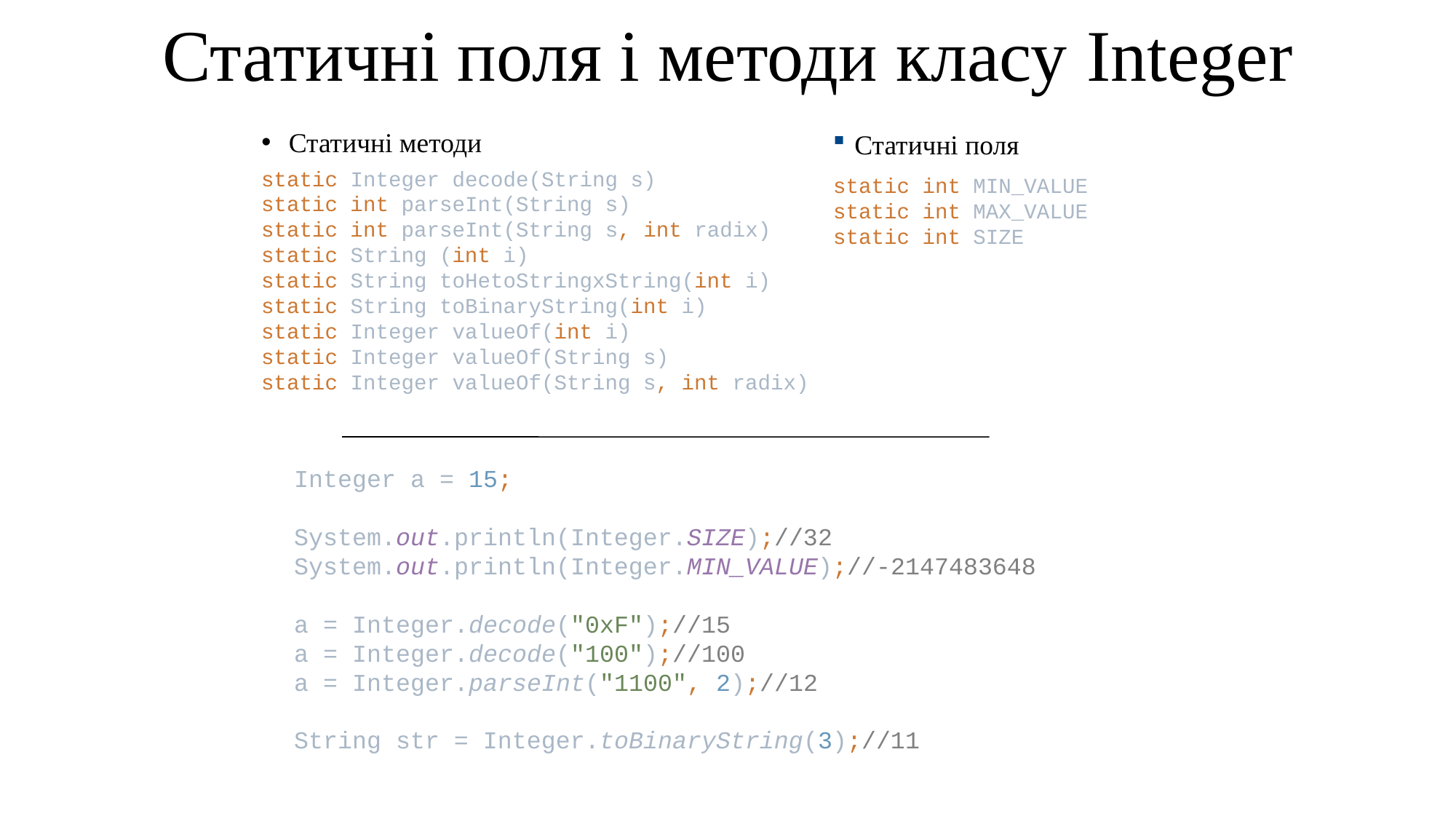

# Статичні поля і методи класу Integer
Статичні поля
Статичні методи
static Integer decode(String s)
static int parseInt(String s)
static int parseInt(String s, int radix)
static String (int i)
static String toHetoStringxString(int i)
static String toBinaryString(int i)
static Integer valueOf(int i)
static Integer valueOf(String s)
static Integer valueOf(String s, int radix)
static int MIN_VALUE
static int MAX_VALUE
static int SIZE

Integer a = 15;
System.out.println(Integer.SIZE);//32
System.out.println(Integer.MIN_VALUE);//-2147483648
a = Integer.decode("0xF");//15
a = Integer.decode("100");//100
a = Integer.parseInt("1100", 2);//12
String str = Integer.toBinaryString(3);//11